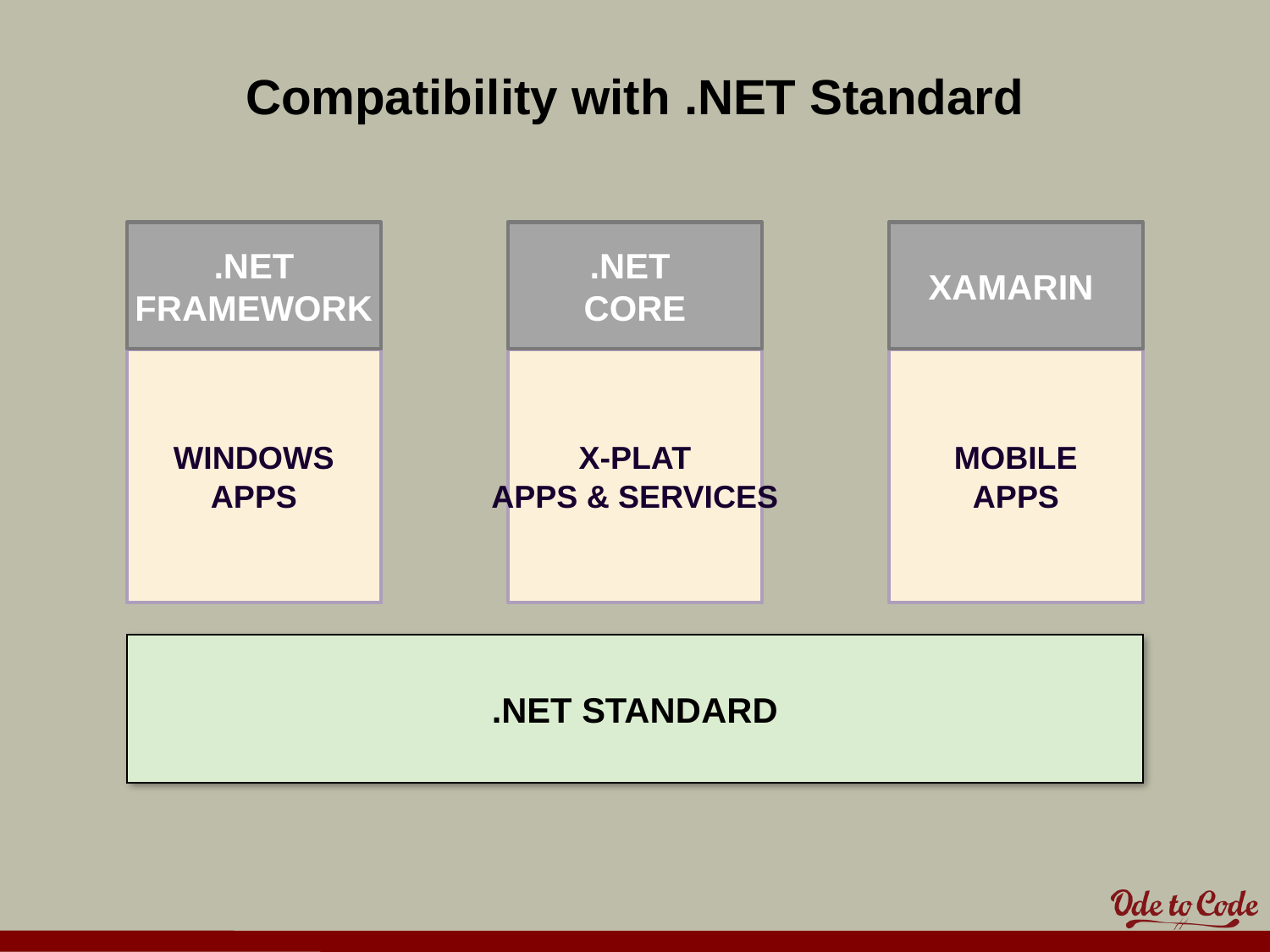

# Compatibility with .NET Standard
.NET
FRAMEWORK
.NET
CORE
XAMARIN
WINDOWS
APPS
X-PLAT
APPS & SERVICES
MOBILE
APPS
.NET STANDARD